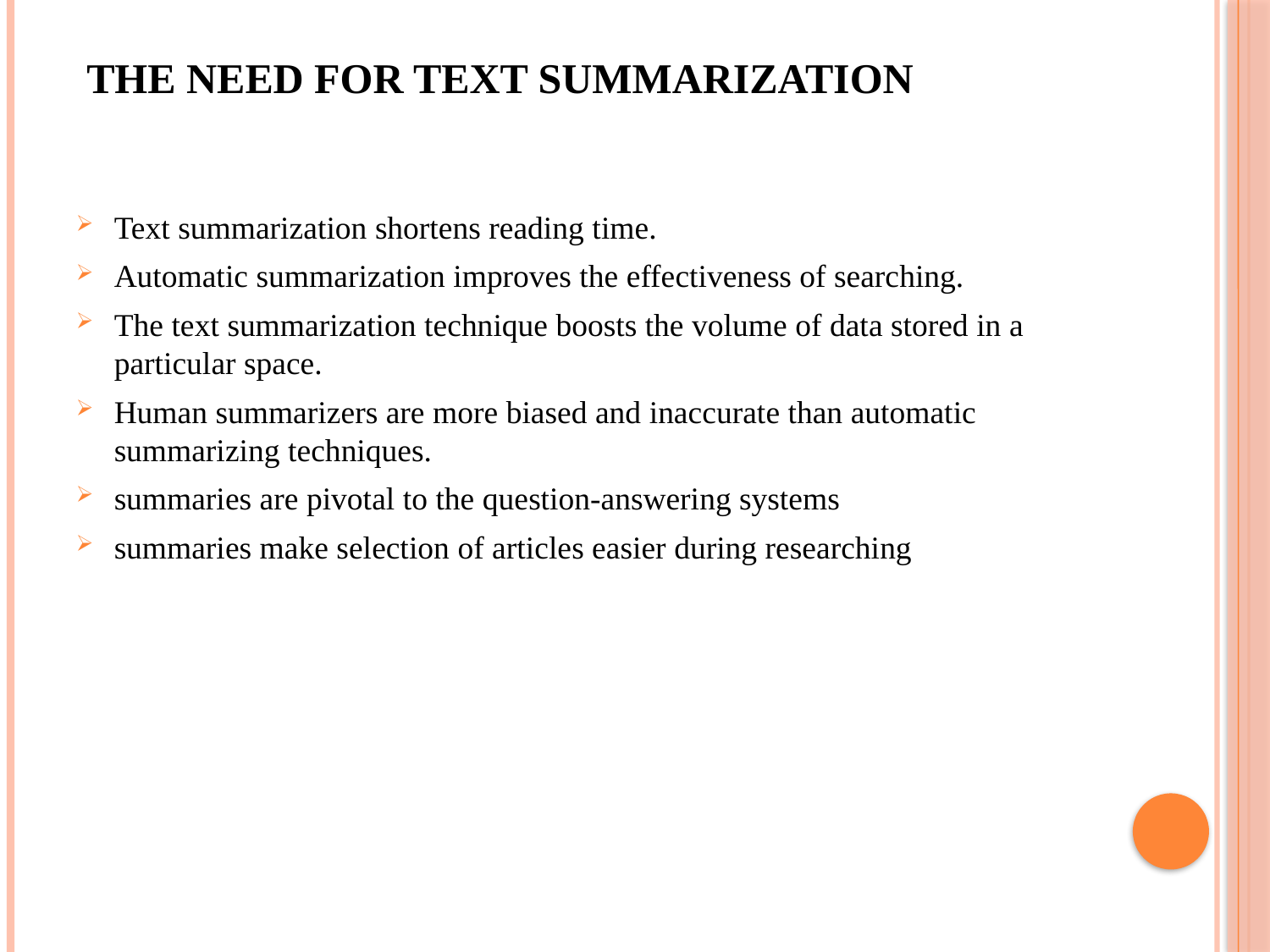

# The Need For Text Summarization
Text summarization shortens reading time.
Automatic summarization improves the effectiveness of searching.
The text summarization technique boosts the volume of data stored in a particular space.
Human summarizers are more biased and inaccurate than automatic summarizing techniques.
summaries are pivotal to the question-answering systems
summaries make selection of articles easier during researching